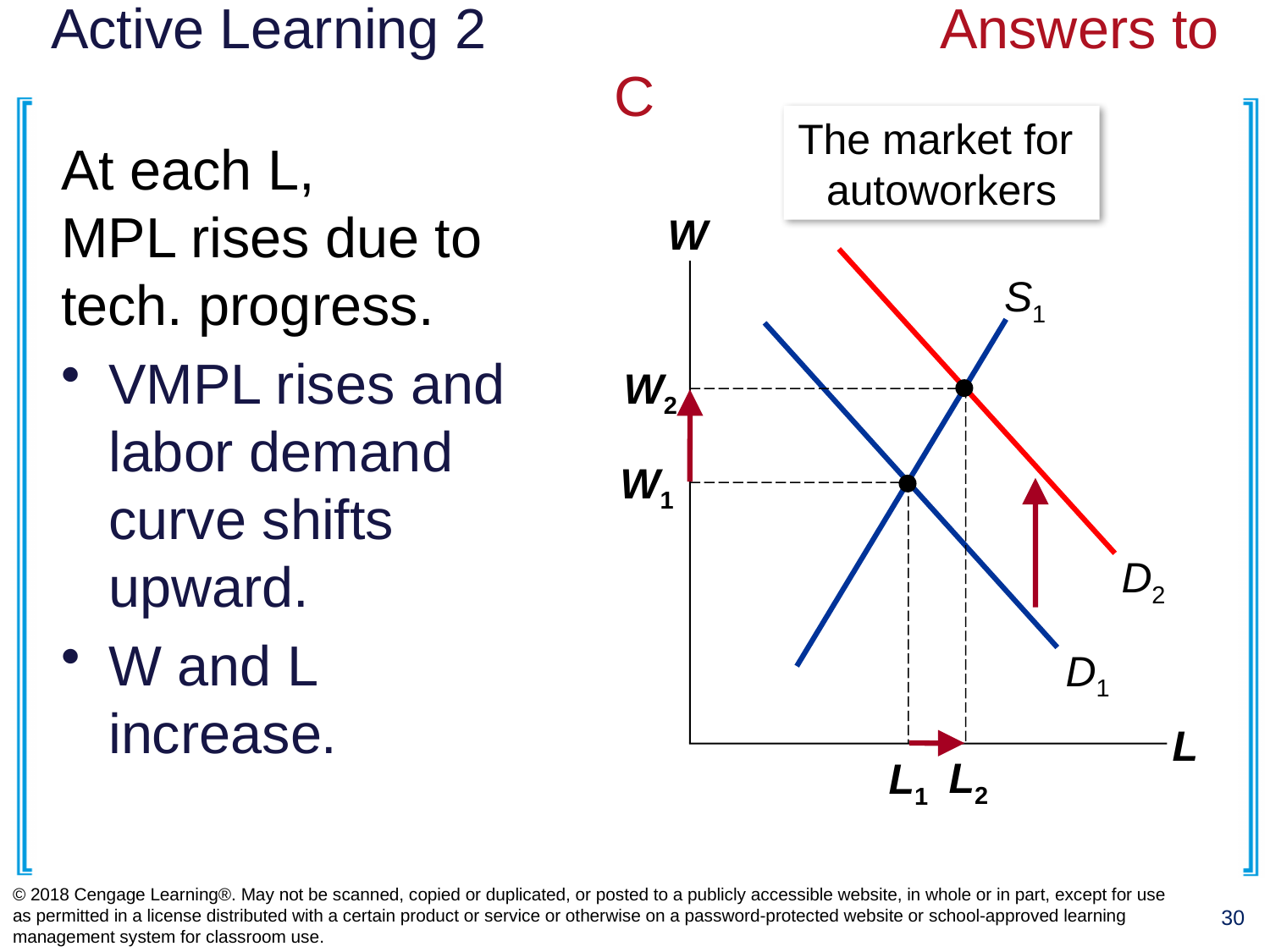

# Active Learning 2				Answers to C
The market for
autoworkers
At each L,
MPL rises due to tech. progress.
VMPL rises and labor demand curve shifts upward.
W and L increase.

W

L

D2
S1

D1
W2

L2

W1

L1

© 2018 Cengage Learning®. May not be scanned, copied or duplicated, or posted to a publicly accessible website, in whole or in part, except for use as permitted in a license distributed with a certain product or service or otherwise on a password-protected website or school-approved learning management system for classroom use.
30